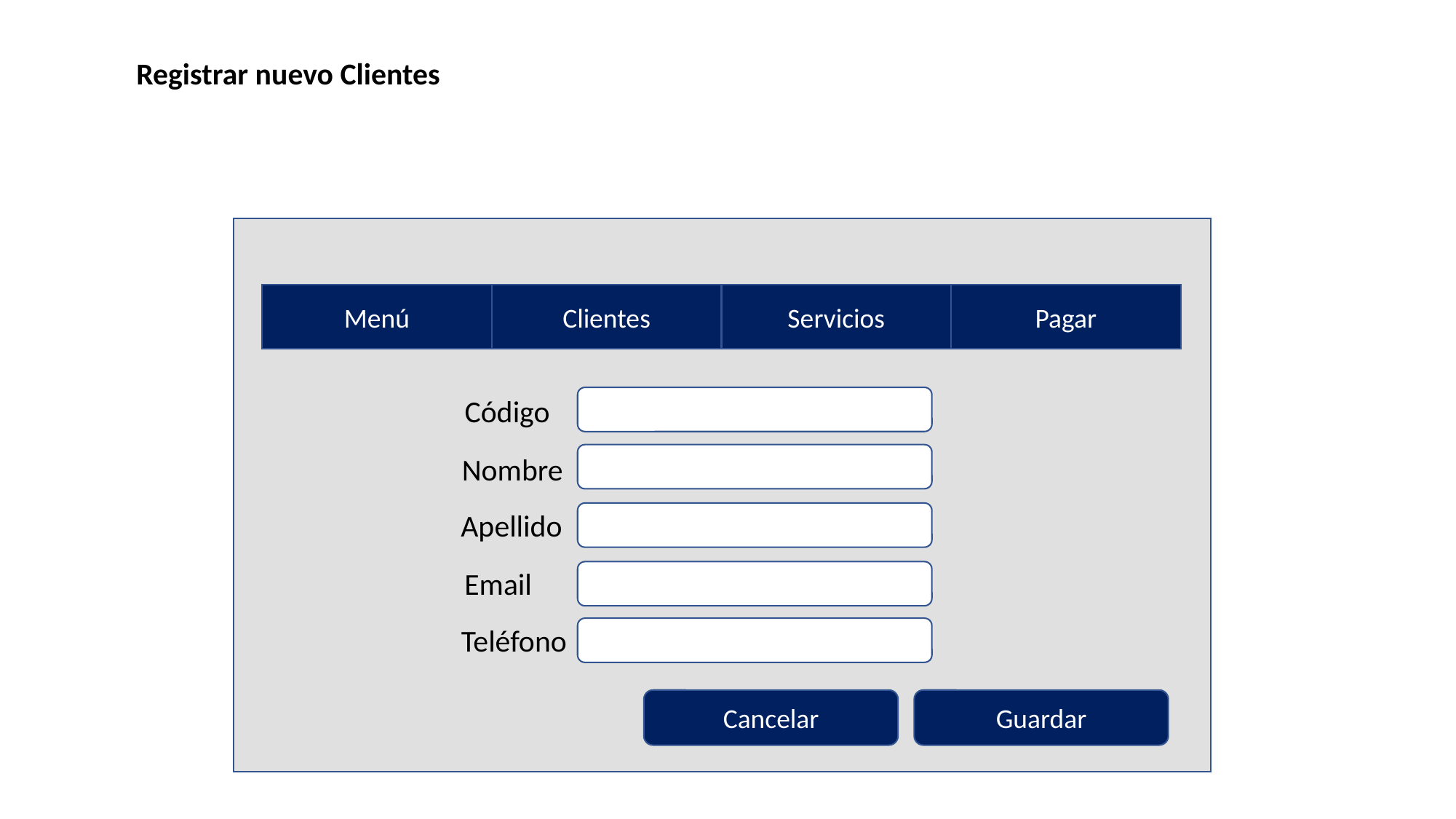

Registrar nuevo Clientes

Menú
Clientes
Servicios
Pagar
Código

Nombre

Apellido

Email

Teléfono

Cancelar
Guardar